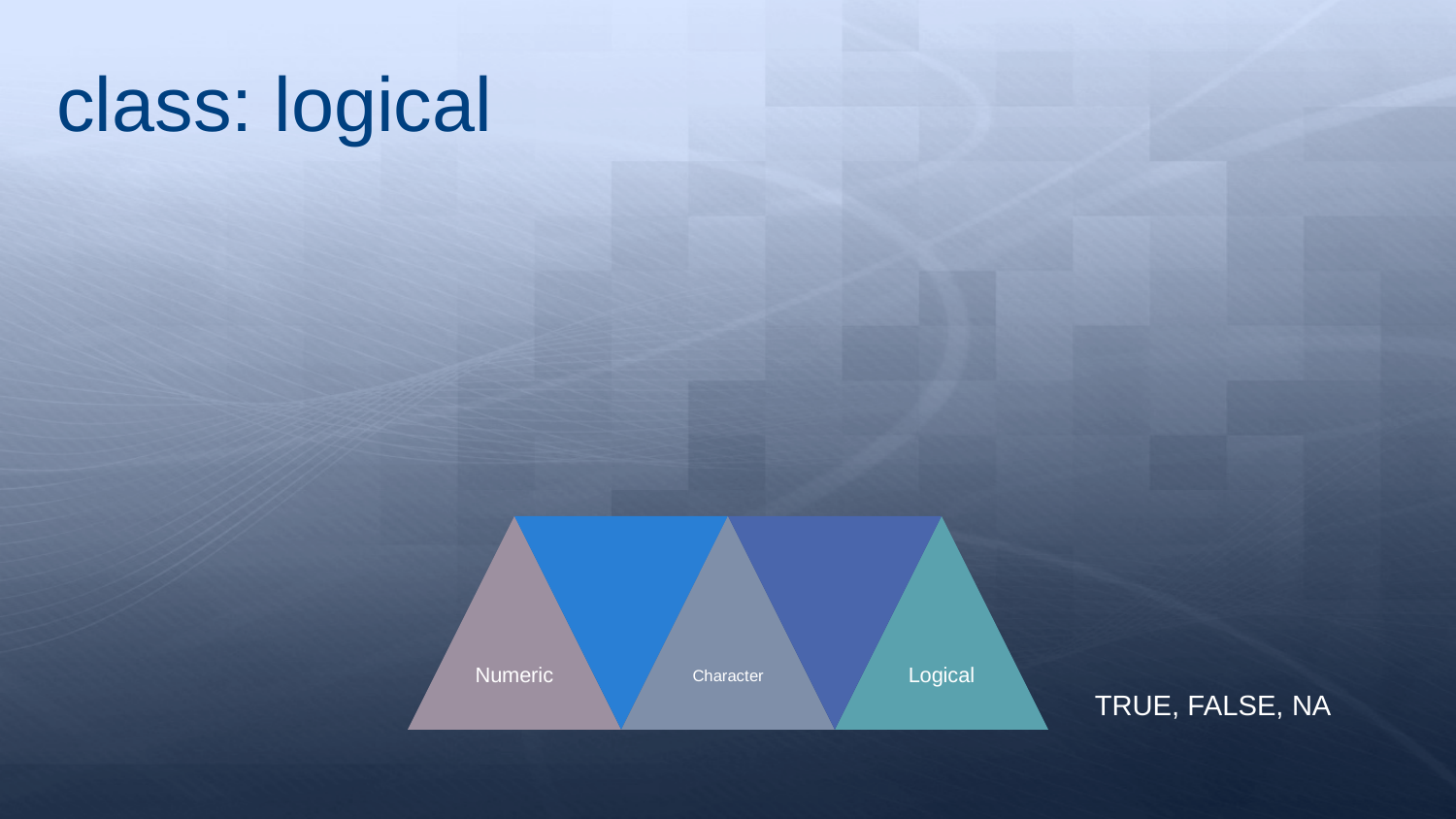

class: logical

Numeric

Character

Logical

TRUE, FALSE, NA